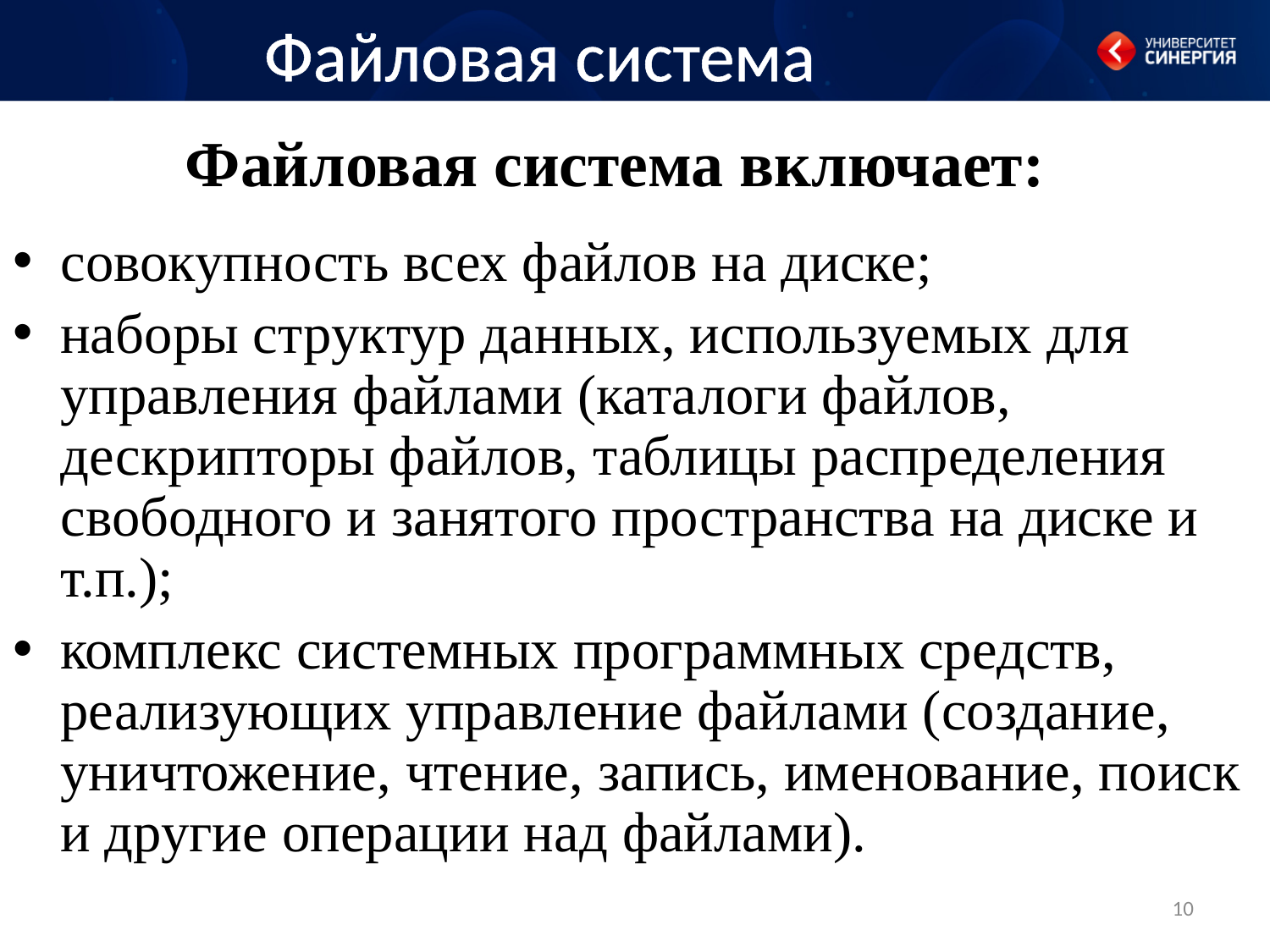

Файловая система
# Файловая система включает:
совокупность всех файлов на диске;
наборы структур данных, используемых для управления файлами (каталоги файлов, дескрипторы файлов, таблицы распределения свободного и занятого пространства на диске и т.п.);
комплекс системных программных средств, реализующих управление файлами (создание, уничтожение, чтение, запись, именование, поиск и другие операции над файлами).
10